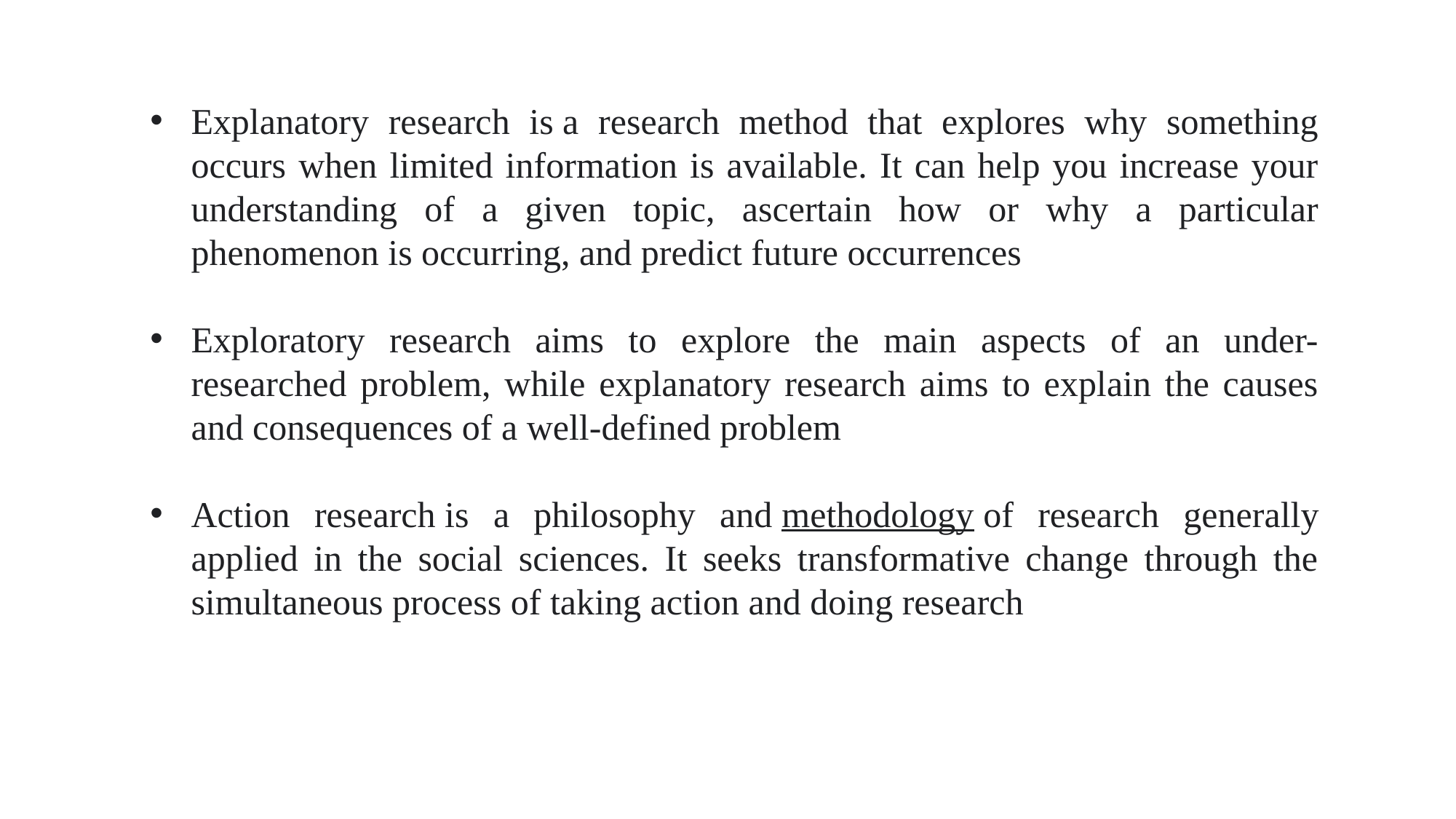

Explanatory research is a research method that explores why something occurs when limited information is available. It can help you increase your understanding of a given topic, ascertain how or why a particular phenomenon is occurring, and predict future occurrences

Exploratory research aims to explore the main aspects of an under-researched problem, while explanatory research aims to explain the causes and consequences of a well-defined problem

Action research is a philosophy and methodology of research generally applied in the social sciences. It seeks transformative change through the simultaneous process of taking action and doing research